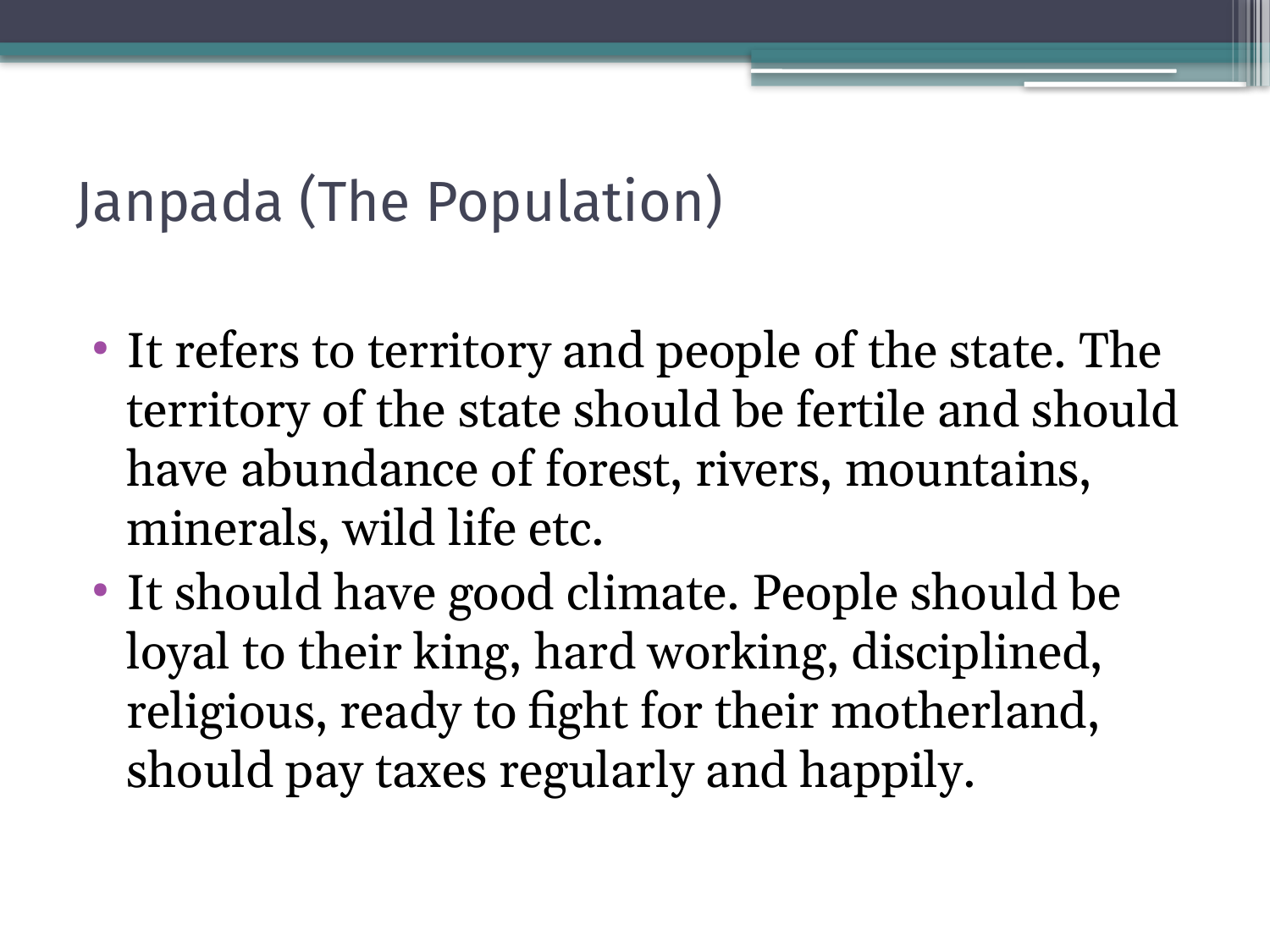

# Janpada (The Population)
It refers to territory and people of the state. The territory of the state should be fertile and should have abundance of forest, rivers, mountains, minerals, wild life etc.
It should have good climate. People should be loyal to their king, hard working, disciplined, religious, ready to fight for their motherland, should pay taxes regularly and happily.